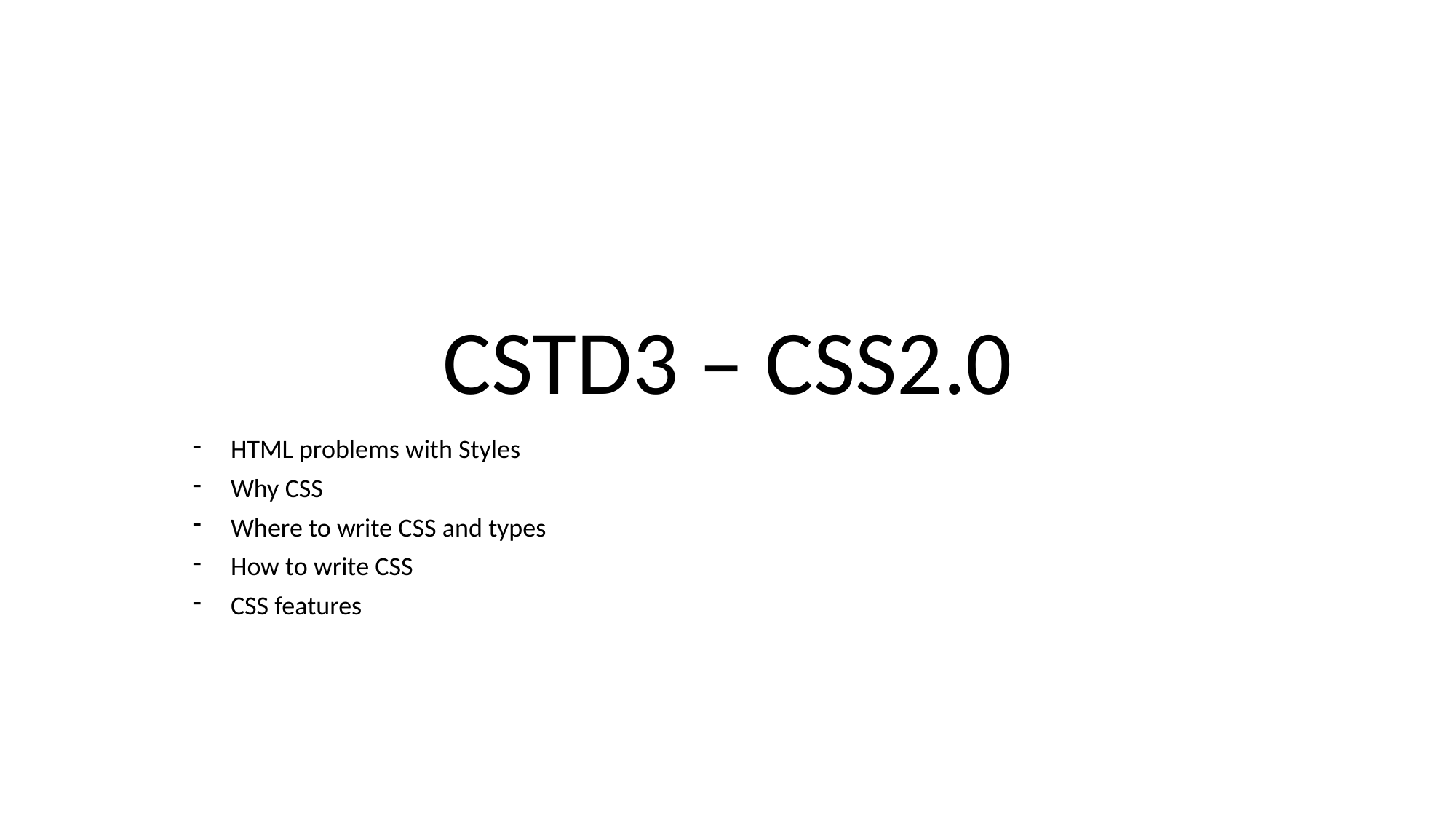

# CSTD3 – CSS2.0
HTML problems with Styles
Why CSS
Where to write CSS and types
How to write CSS
CSS features